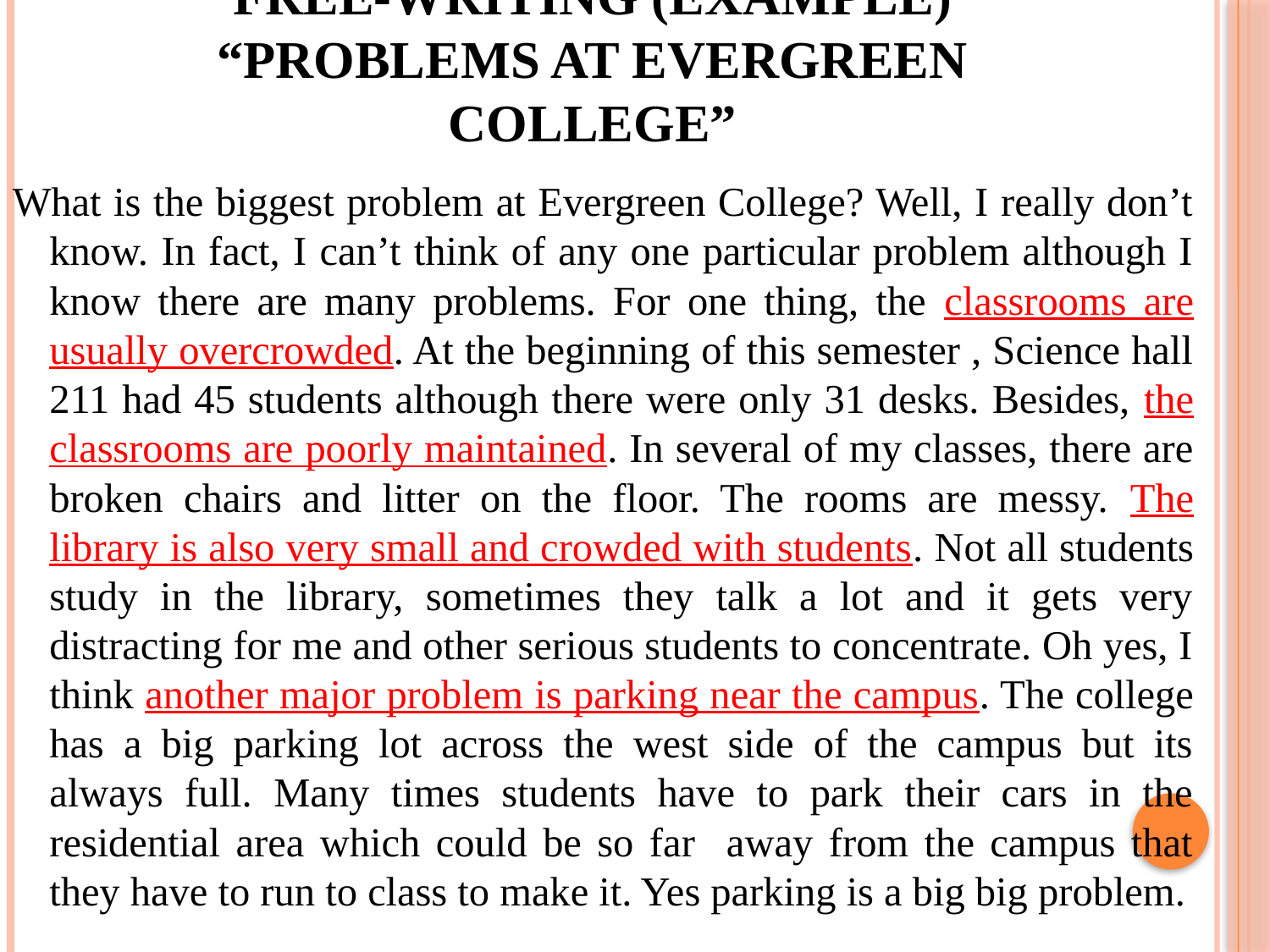

# Free-writing (Example) “Problems at evergreen college”
What is the biggest problem at Evergreen College? Well, I really don’t know. In fact, I can’t think of any one particular problem although I know there are many problems. For one thing, the classrooms are usually overcrowded. At the beginning of this semester , Science hall 211 had 45 students although there were only 31 desks. Besides, the classrooms are poorly maintained. In several of my classes, there are broken chairs and litter on the floor. The rooms are messy. The library is also very small and crowded with students. Not all students study in the library, sometimes they talk a lot and it gets very distracting for me and other serious students to concentrate. Oh yes, I think another major problem is parking near the campus. The college has a big parking lot across the west side of the campus but its always full. Many times students have to park their cars in the residential area which could be so far  away from the campus that they have to run to class to make it. Yes parking is a big big problem.